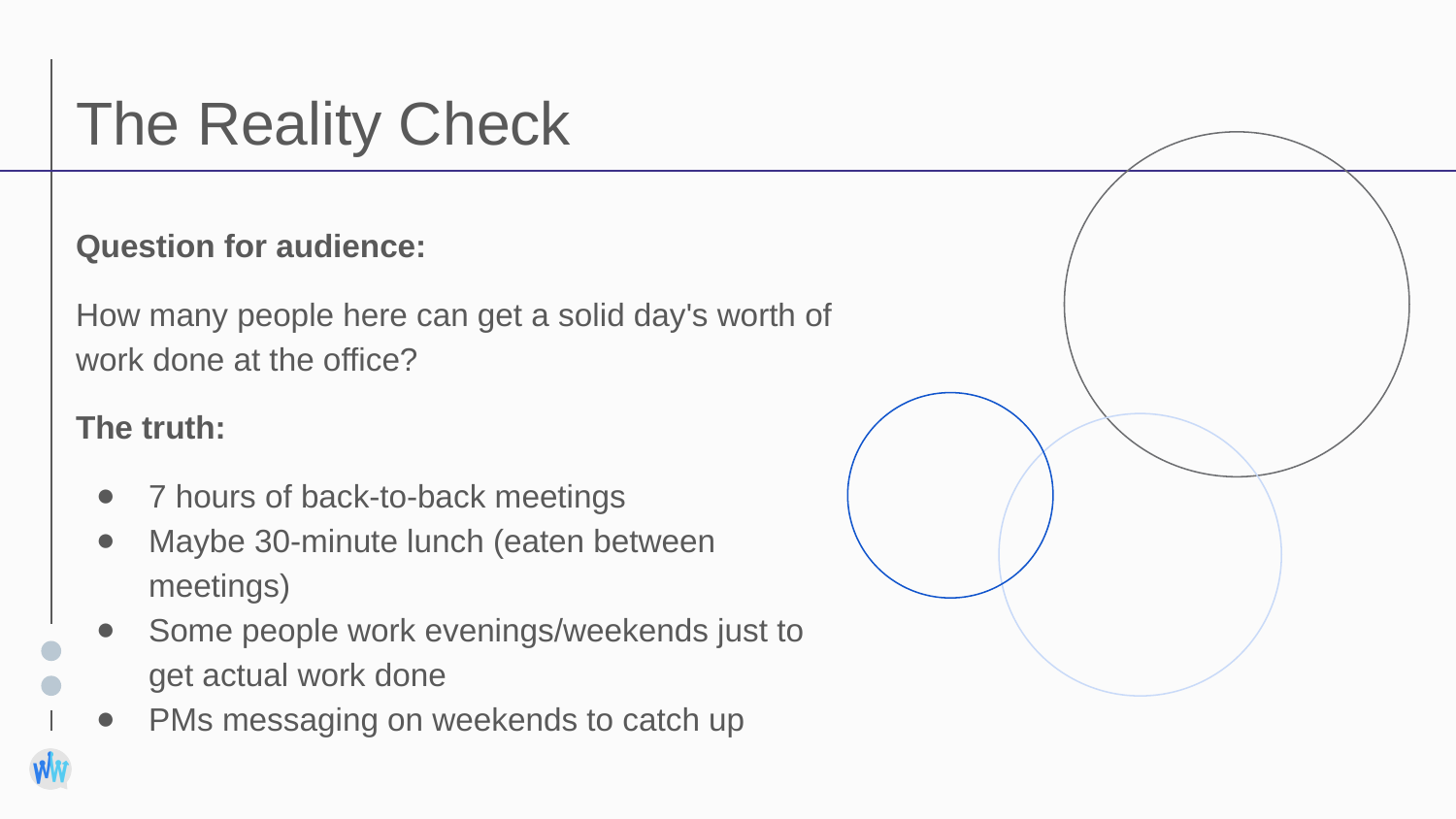

# The Reality Check
Question for audience:
How many people here can get a solid day's worth of work done at the office?
The truth:
7 hours of back-to-back meetings
Maybe 30-minute lunch (eaten between meetings)
Some people work evenings/weekends just to get actual work done
PMs messaging on weekends to catch up